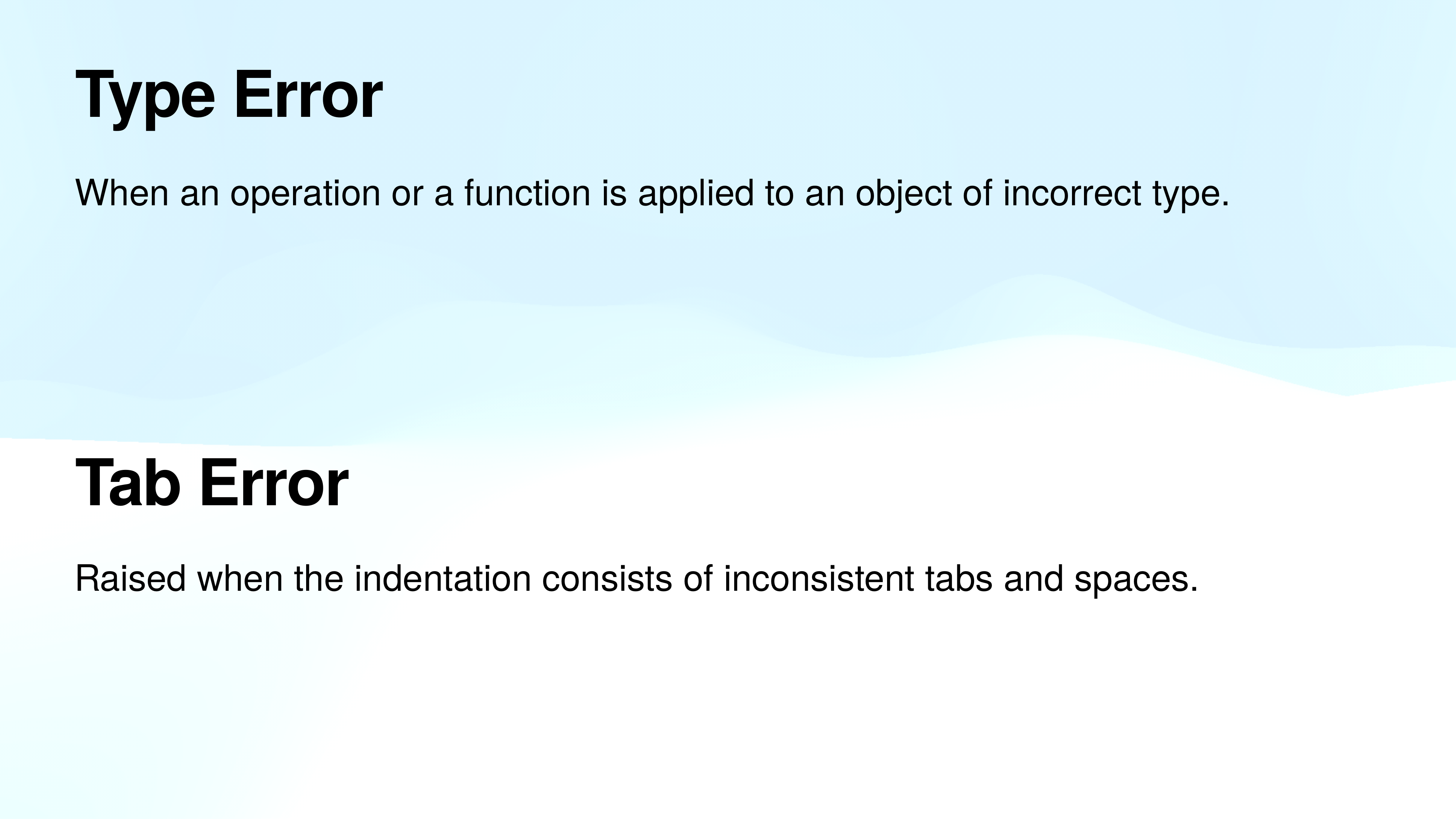

# Type Error
When an operation or a function is applied to an object of incorrect type.
Tab Error
Raised when the indentation consists of inconsistent tabs and spaces.